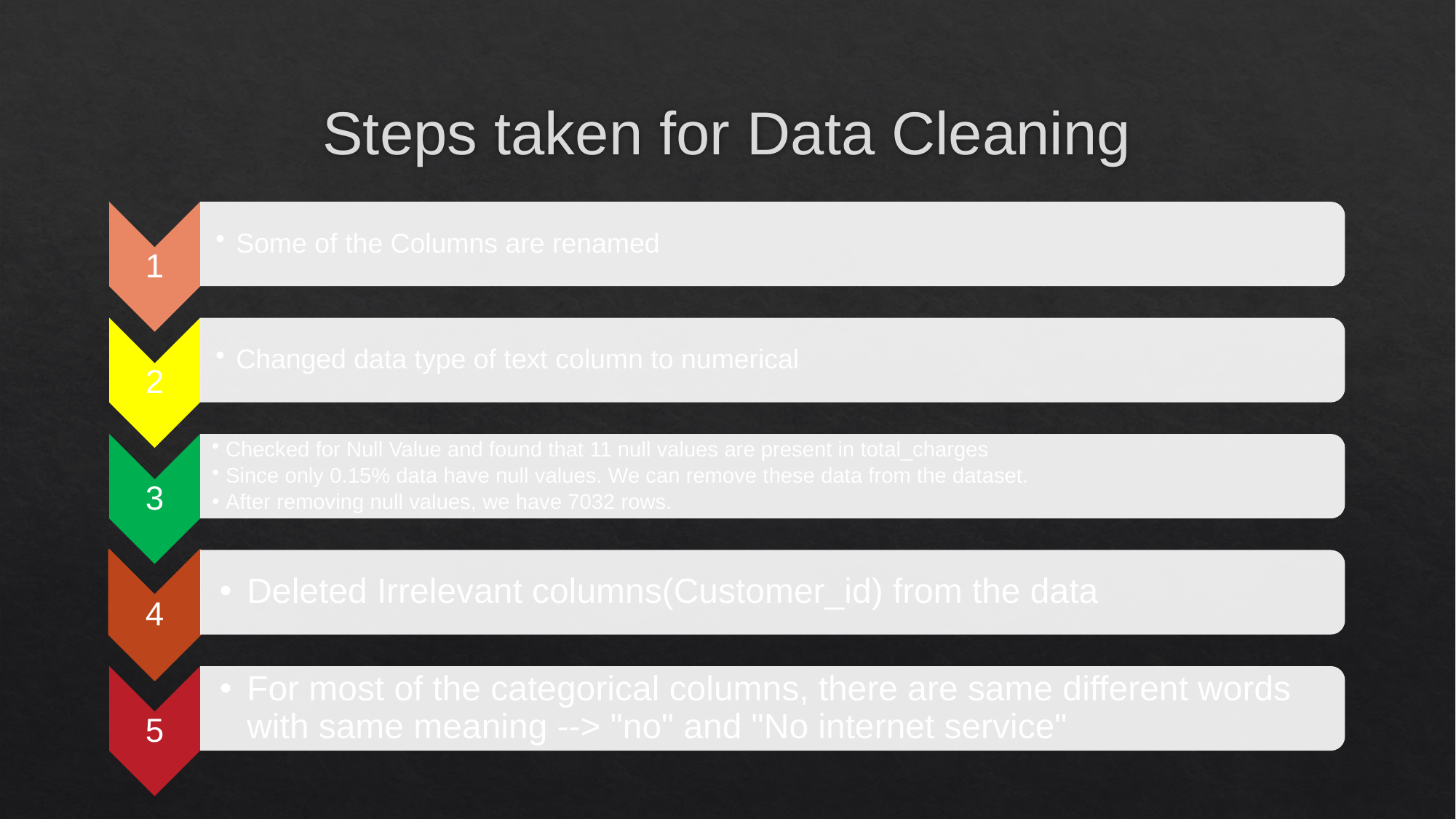

# Steps taken for Data Cleaning
1
Some of the Columns are renamed
2
Changed data type of text column to numerical
3
Checked for Null Value and found that 11 null values are present in total_charges
Since only 0.15% data have null values. We can remove these data from the dataset.
After removing null values, we have 7032 rows.
4
Deleted Irrelevant columns(Customer_id) from the data
5
For most of the categorical columns, there are same different words with same meaning --> "no" and "No internet service"